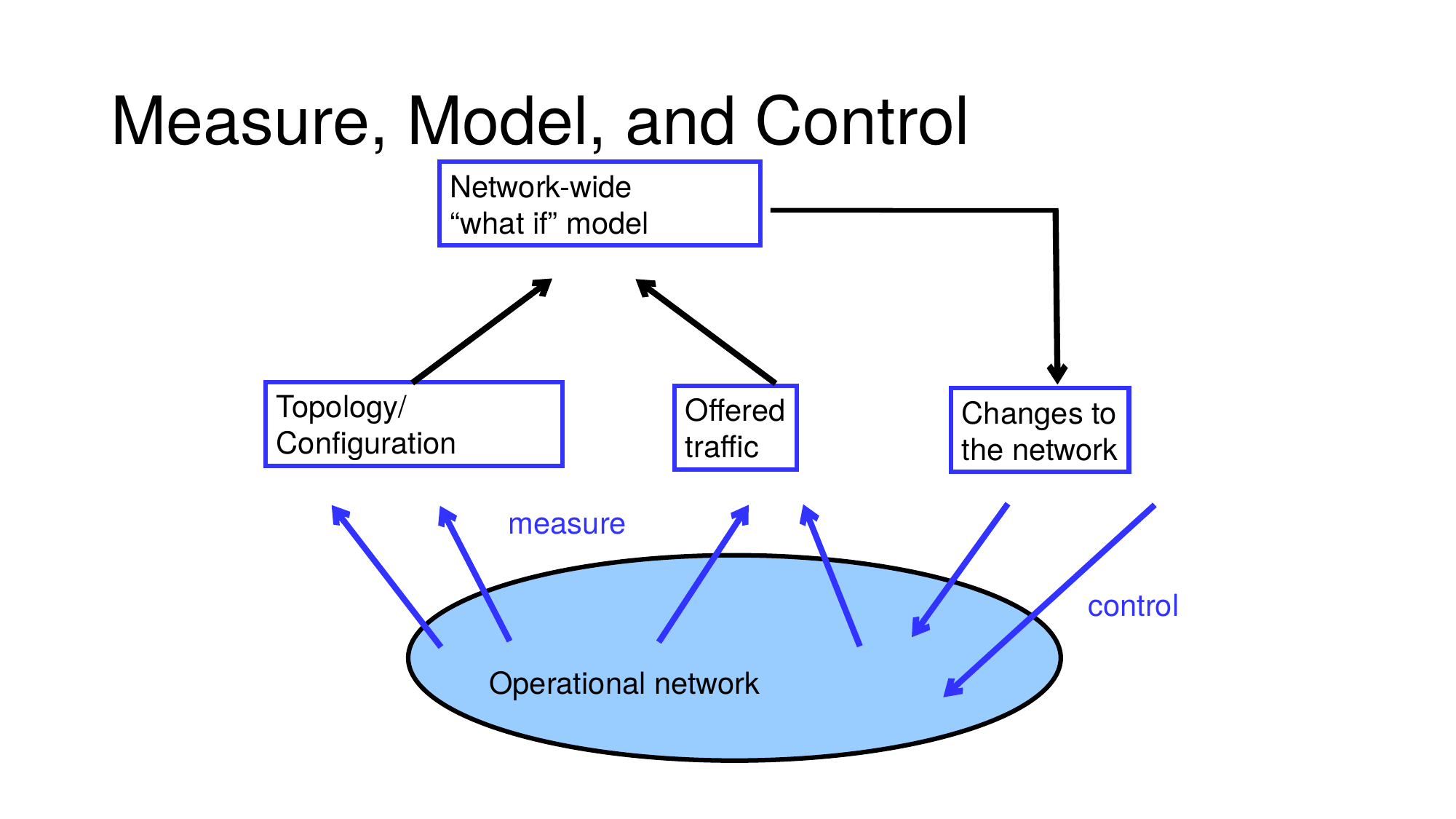

# Measure, Model, and Control
Network-wide
“what if” model

Topology/
Configuration
Offered
traffic
Changes to
the network
measure

control
Operational network